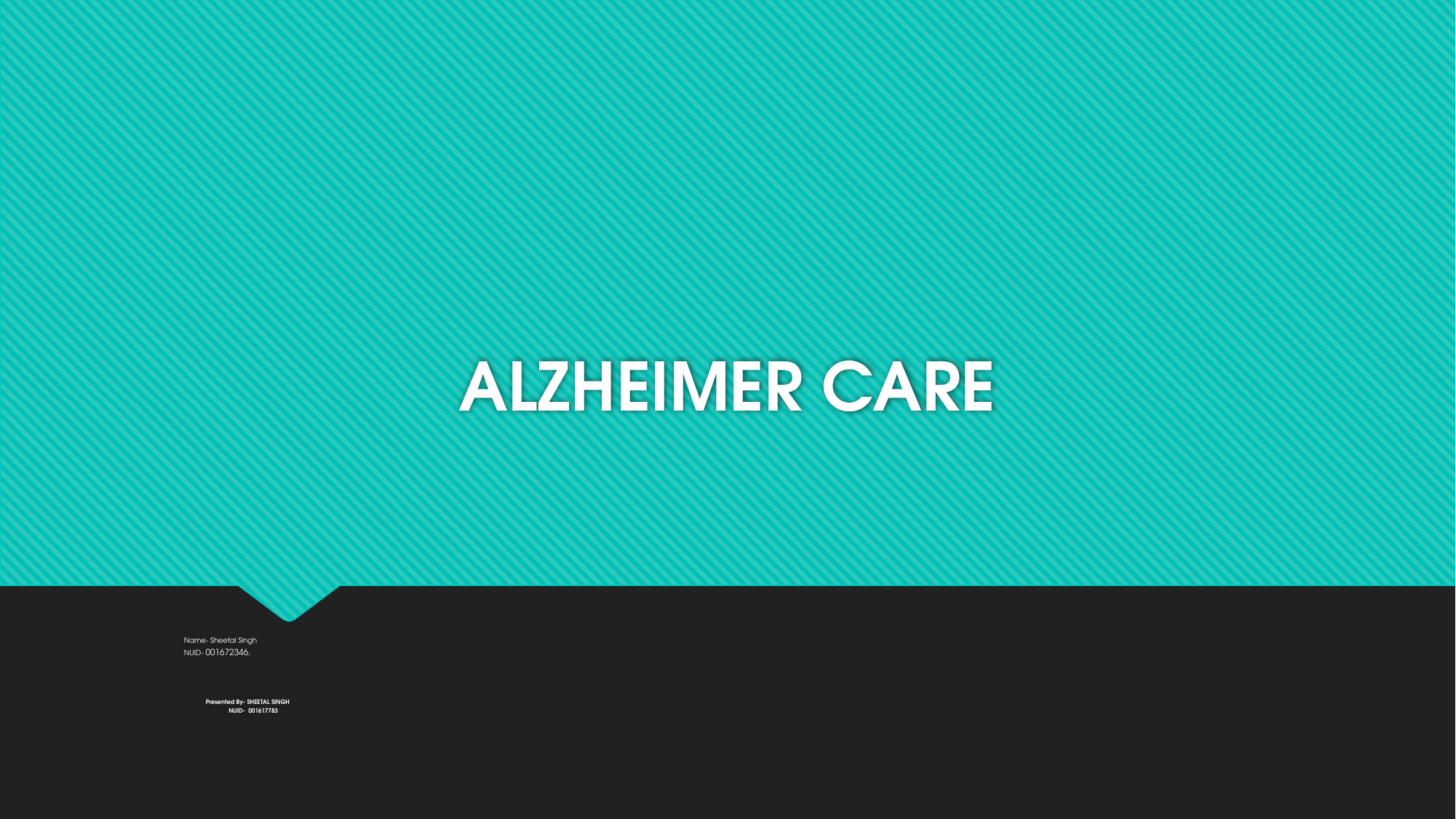

# ALZHEIMER CARE
														Name- Sheetal Singh
														NUID- 001672346.

                                                            Presented By- SHEETAL SINGH
                                                                          NUID-  001617783